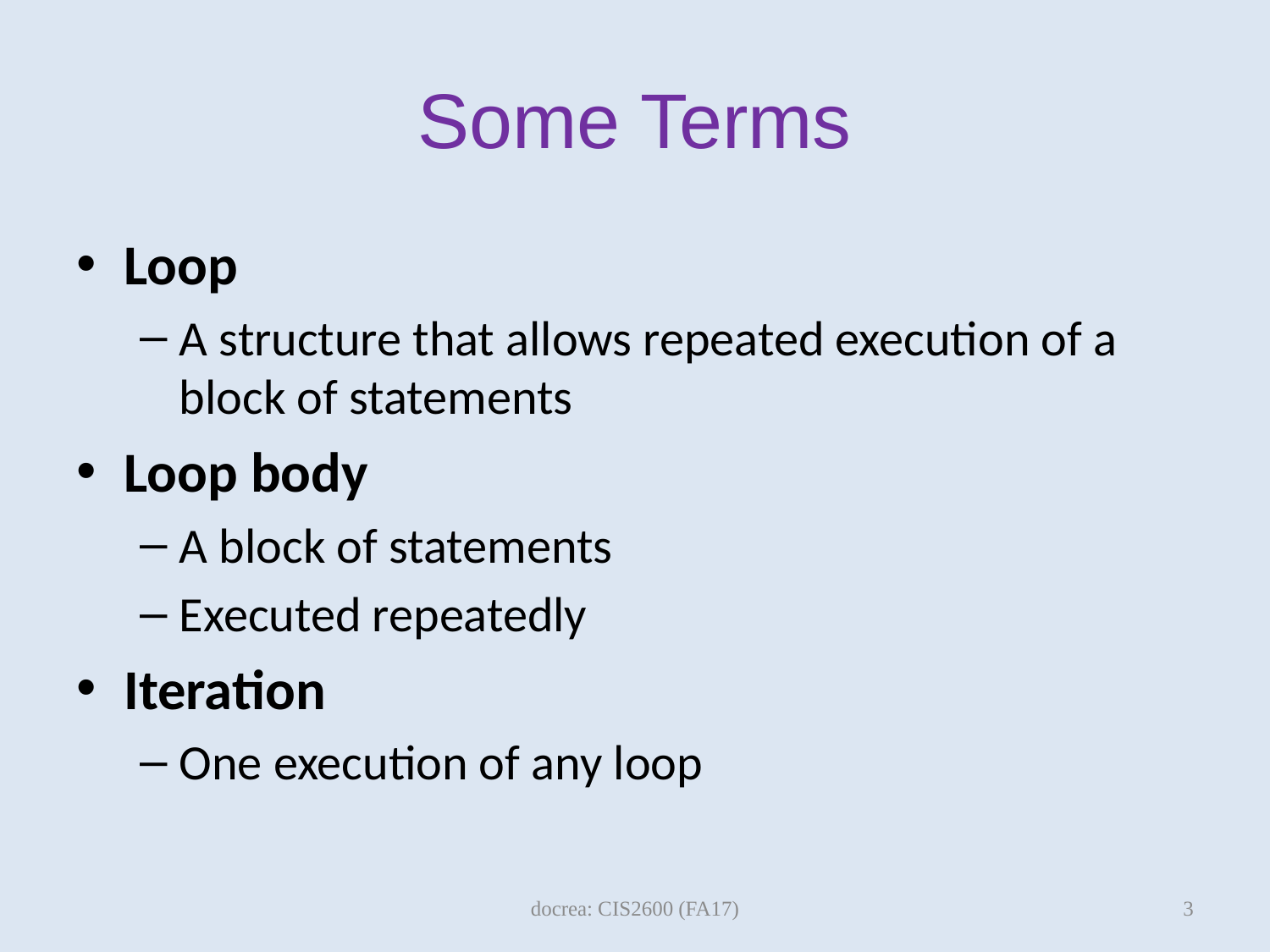

# Some Terms
Loop
A structure that allows repeated execution of a block of statements
Loop body
A block of statements
Executed repeatedly
Iteration
One execution of any loop
3
docrea: CIS2600 (FA17)